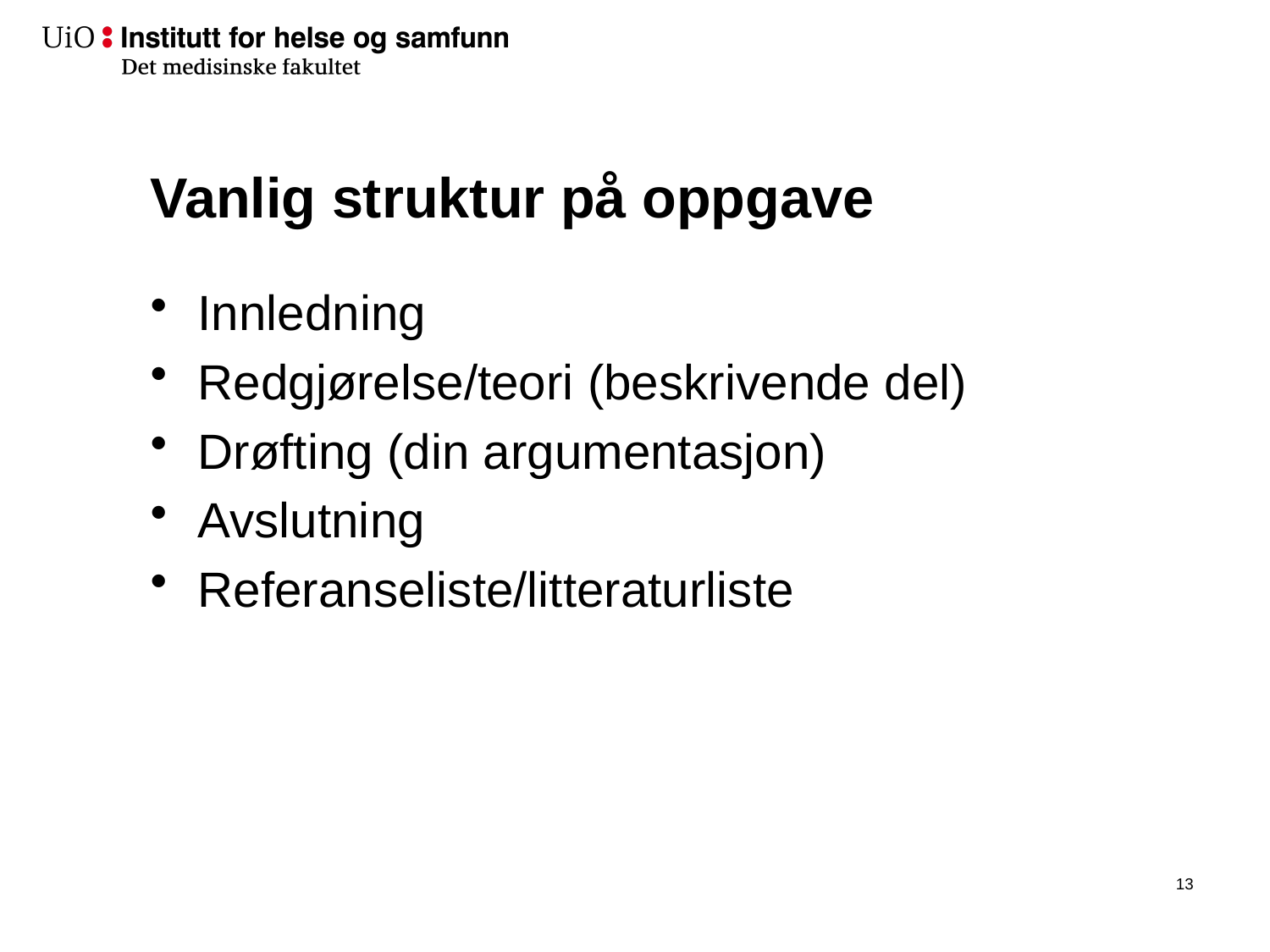

# Vanlig struktur på oppgave
Innledning
Redgjørelse/teori (beskrivende del)
Drøfting (din argumentasjon)
Avslutning
Referanseliste/litteraturliste

13